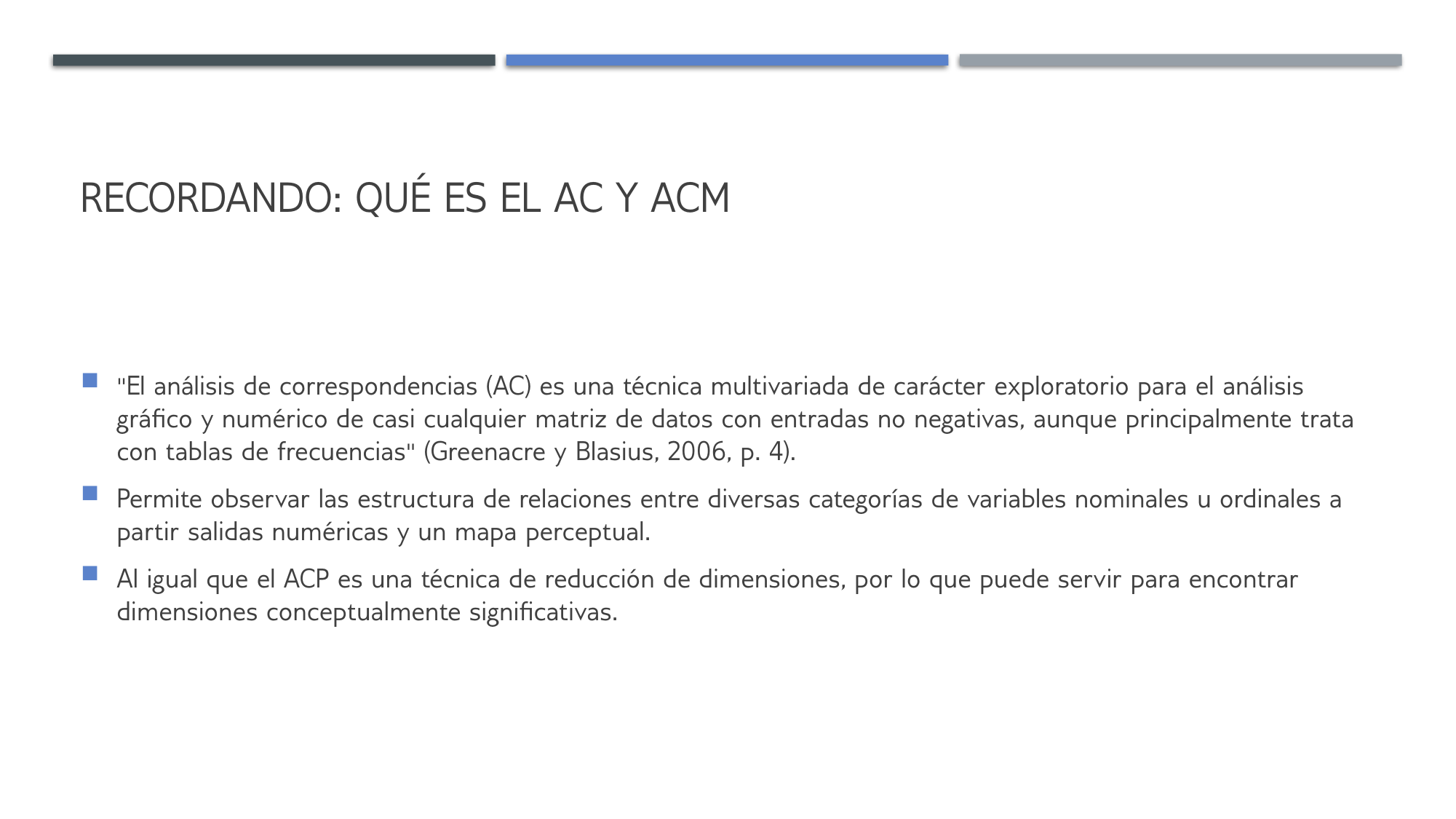

# Recordando: qué es el AC y ACM
"El análisis de correspondencias (AC) es una técnica multivariada de carácter exploratorio para el análisis gráfico y numérico de casi cualquier matriz de datos con entradas no negativas, aunque principalmente trata con tablas de frecuencias" (Greenacre y Blasius, 2006, p. 4).
Permite observar las estructura de relaciones entre diversas categorías de variables nominales u ordinales a partir salidas numéricas y un mapa perceptual.
Al igual que el ACP es una técnica de reducción de dimensiones, por lo que puede servir para encontrar dimensiones conceptualmente significativas.